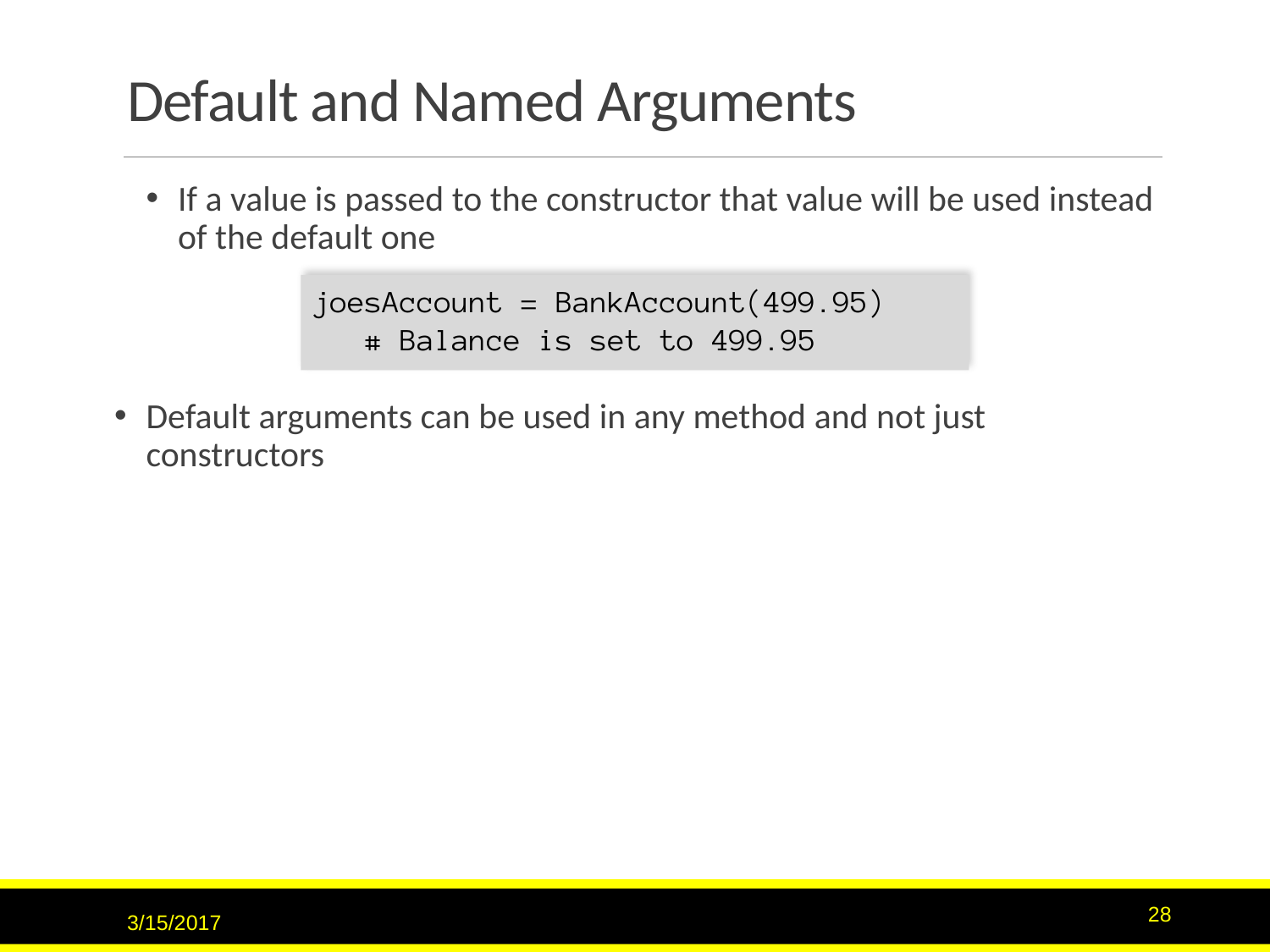

# Default and Named Arguments
If a value is passed to the constructor that value will be used instead of the default one
joesAccount = BankAccount(499.95)
   # Balance is set to 499.95

Default arguments can be used in any method and not just constructors

3/15/2017